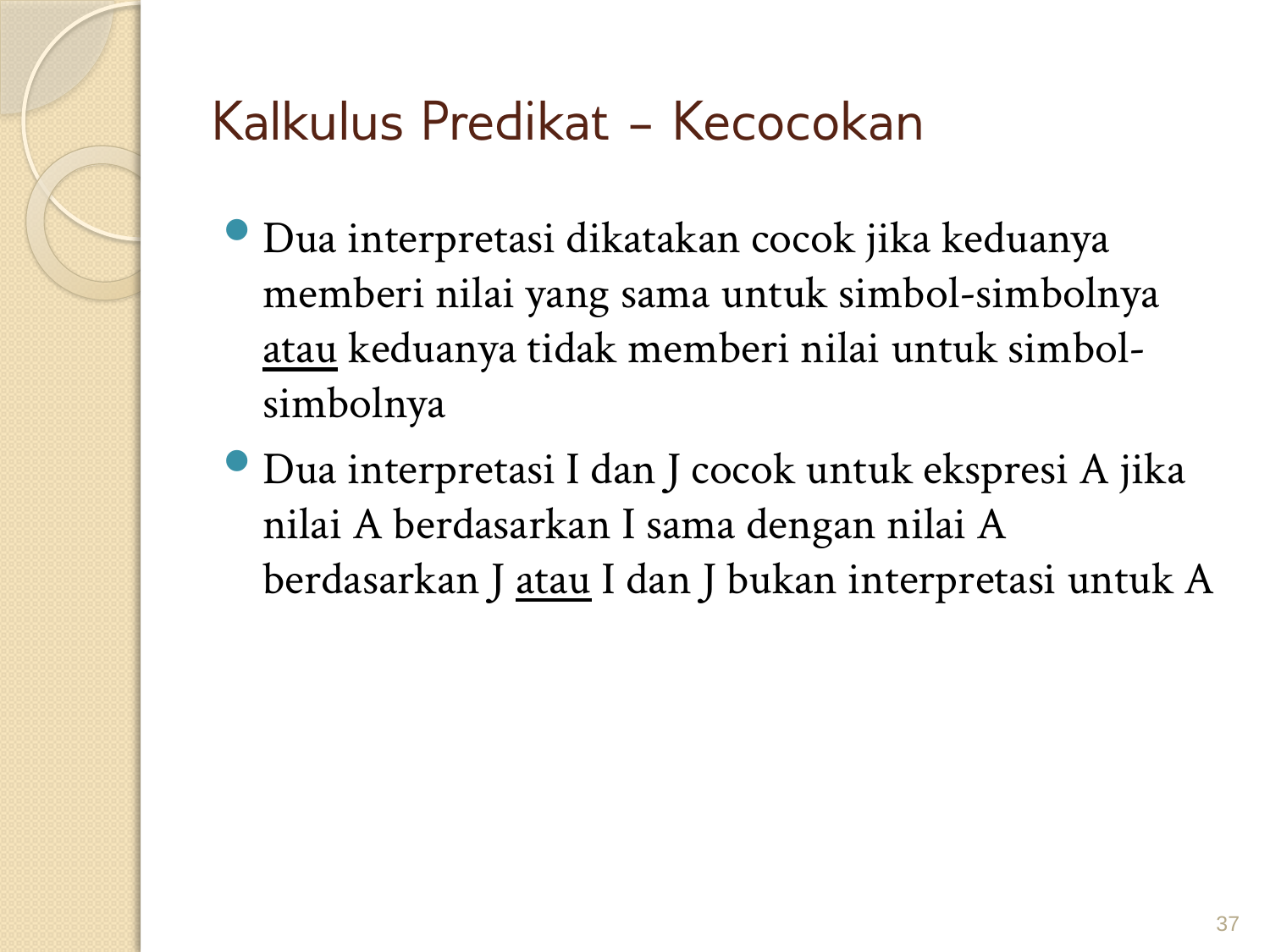

# Kalkulus Predikat – Kecocokan
Dua interpretasi dikatakan cocok jika keduanya memberi nilai yang sama untuk simbol-simbolnya atau keduanya tidak memberi nilai untuk simbol-simbolnya
Dua interpretasi I dan J cocok untuk ekspresi A jika nilai A berdasarkan I sama dengan nilai A berdasarkan J atau I dan J bukan interpretasi untuk A
37